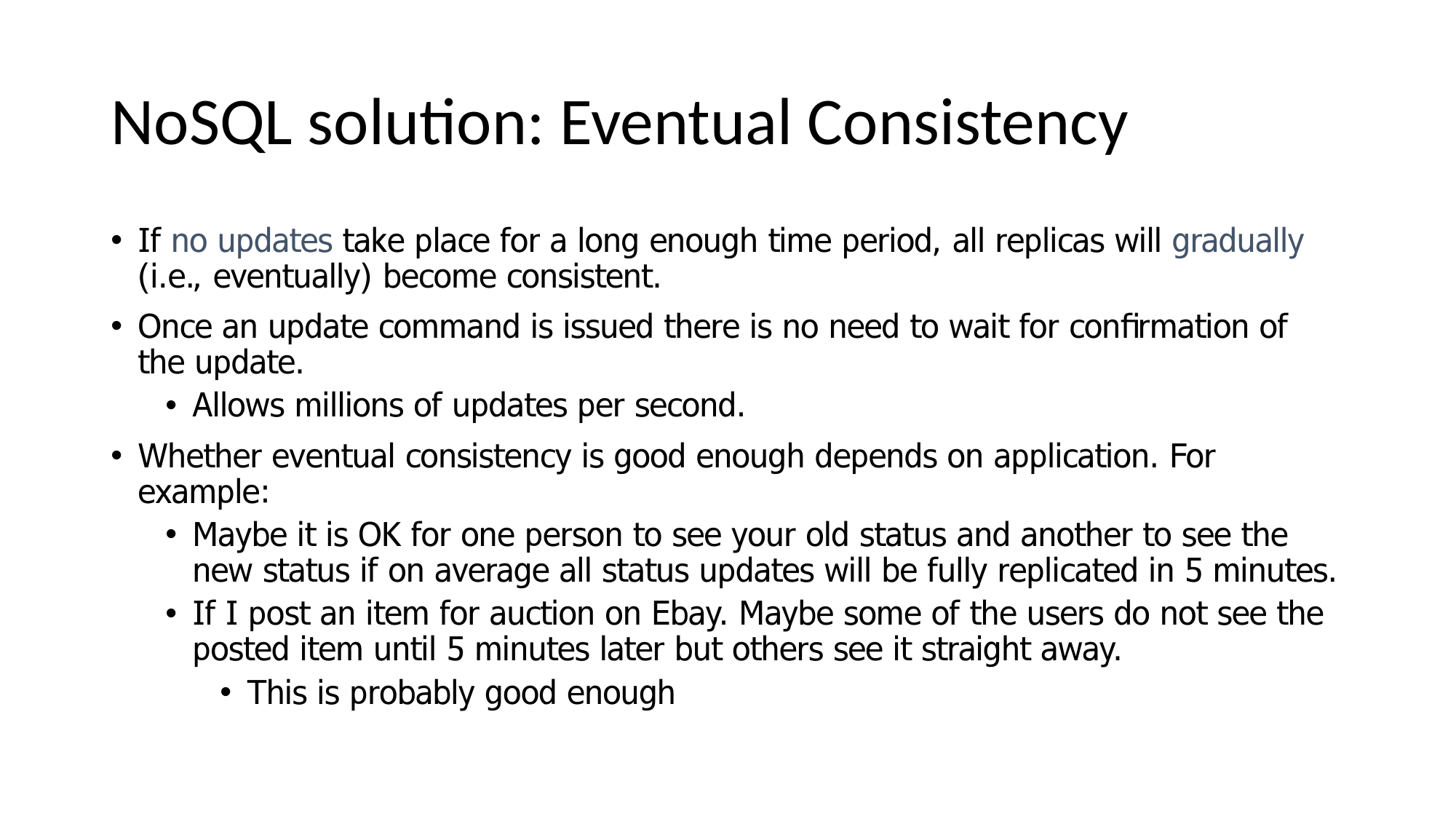

# NoSQL solution: Eventual Consistency
If no updates take place for a long enough time period, all replicas will gradually (i.e., eventually) become consistent.
Once an update command is issued there is no need to wait for confirmation of the update.
Allows millions of updates per second.
Whether eventual consistency is good enough depends on application. For example:
Maybe it is OK for one person to see your old status and another to see the new status if on average all status updates will be fully replicated in 5 minutes.
If I post an item for auction on Ebay. Maybe some of the users do not see the posted item until 5 minutes later but others see it straight away.
This is probably good enough